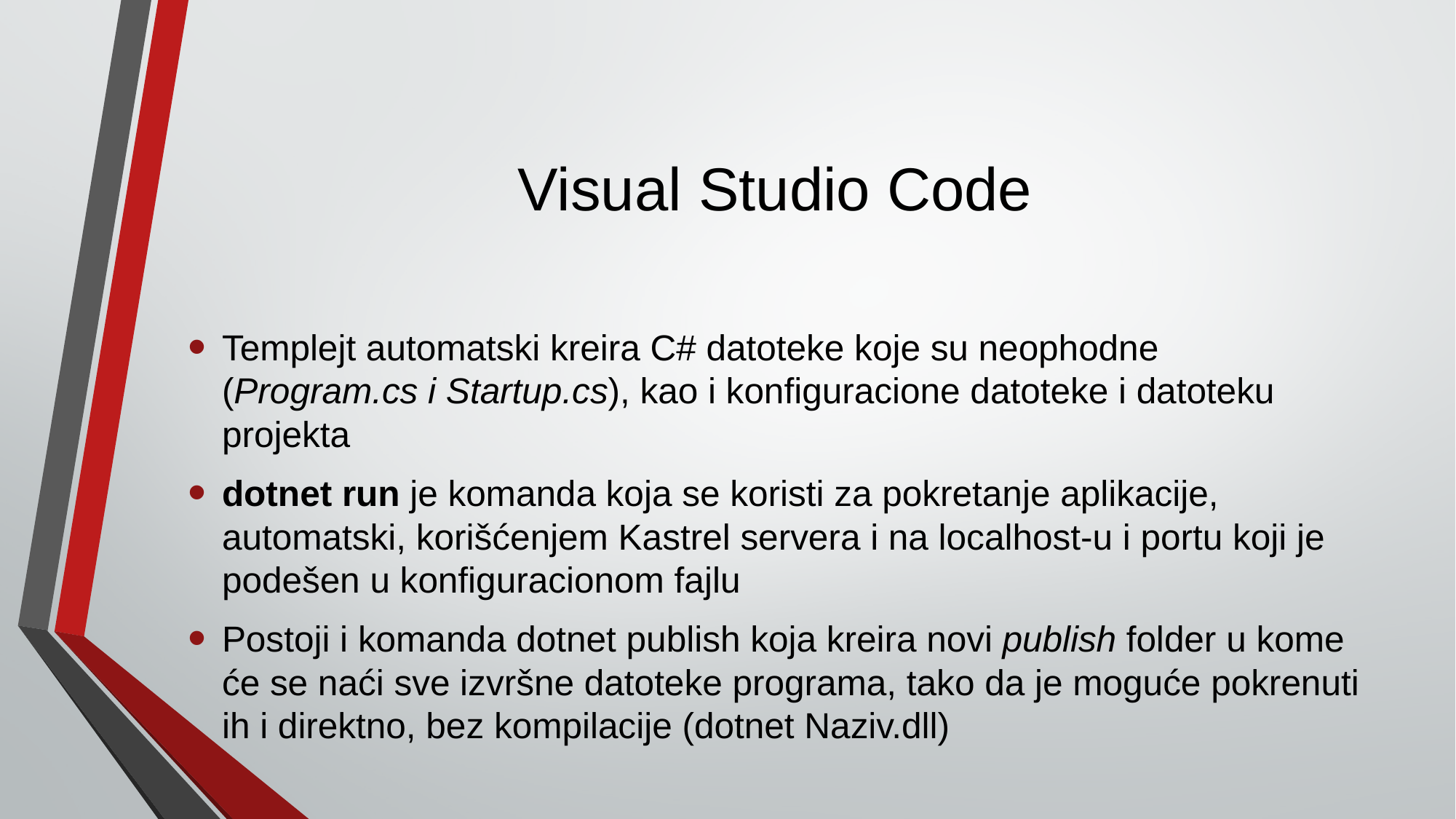

# Visual Studio Code
Templejt automatski kreira C# datoteke koje su neophodne (Program.cs i Startup.cs), kao i konfiguracione datoteke i datoteku projekta
dotnet run je komanda koja se koristi za pokretanje aplikacije, automatski, korišćenjem Kastrel servera i na localhost-u i portu koji je podešen u konfiguracionom fajlu
Postoji i komanda dotnet publish koja kreira novi publish folder u kome će se naći sve izvršne datoteke programa, tako da je moguće pokrenuti ih i direktno, bez kompilacije (dotnet Naziv.dll)